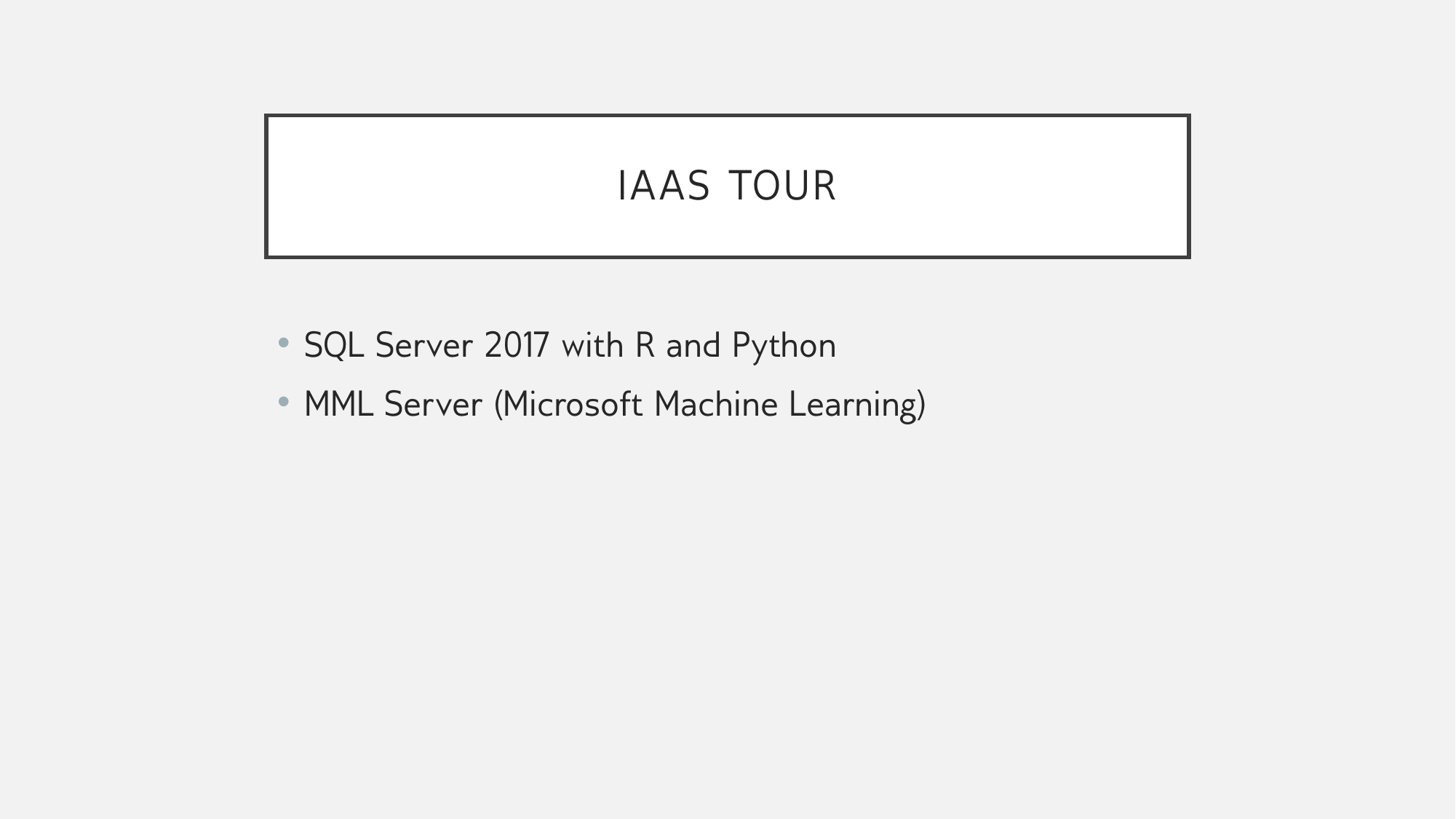

# Iaas tour
SQL Server 2017 with R and Python
MML Server (Microsoft Machine Learning)